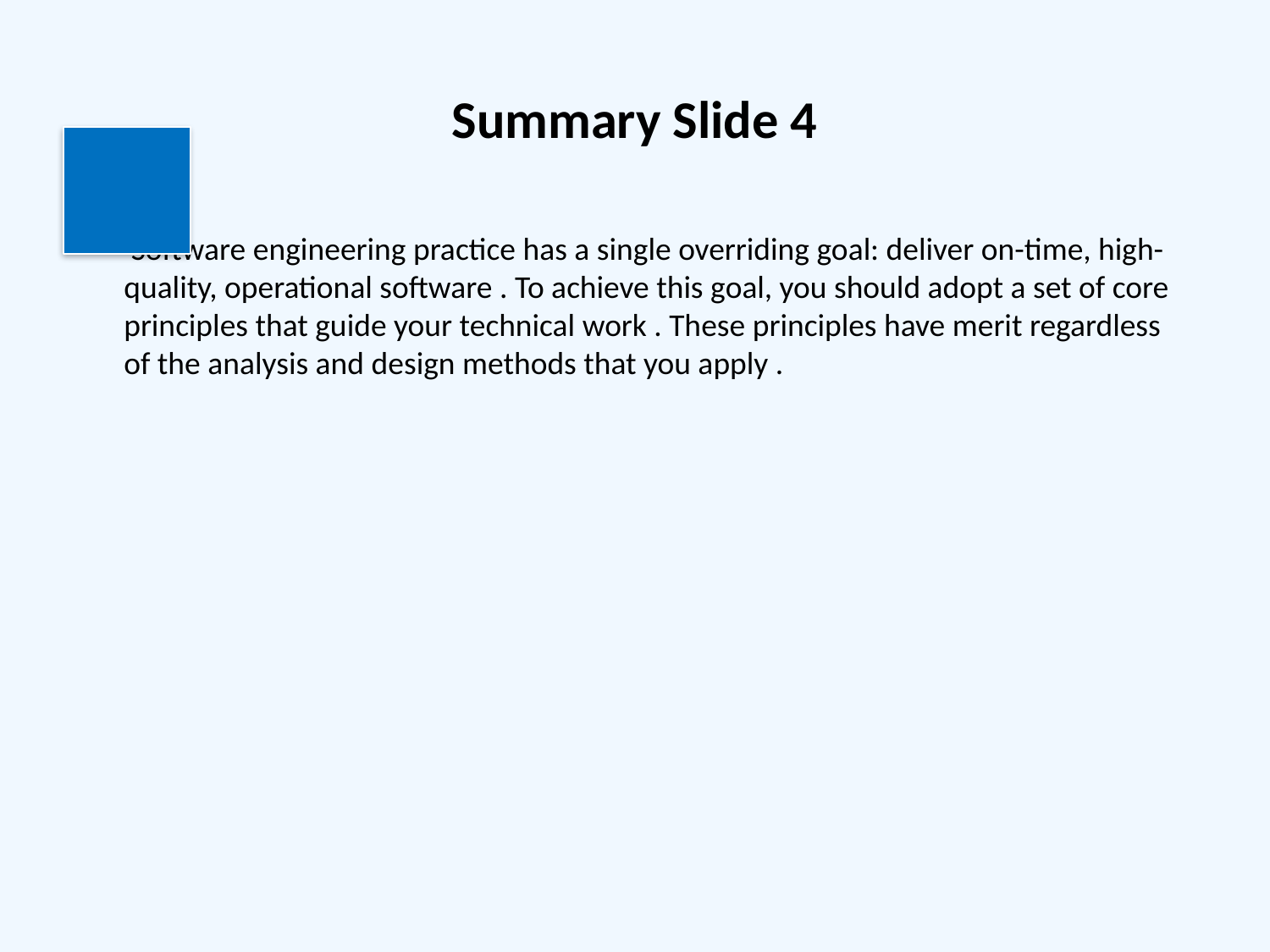

# Summary Slide 4

 Software engineering practice has a single overriding goal: deliver on-time, high-quality, operational software . To achieve this goal, you should adopt a set of core principles that guide your technical work . These principles have merit regardless of the analysis and design methods that you apply .